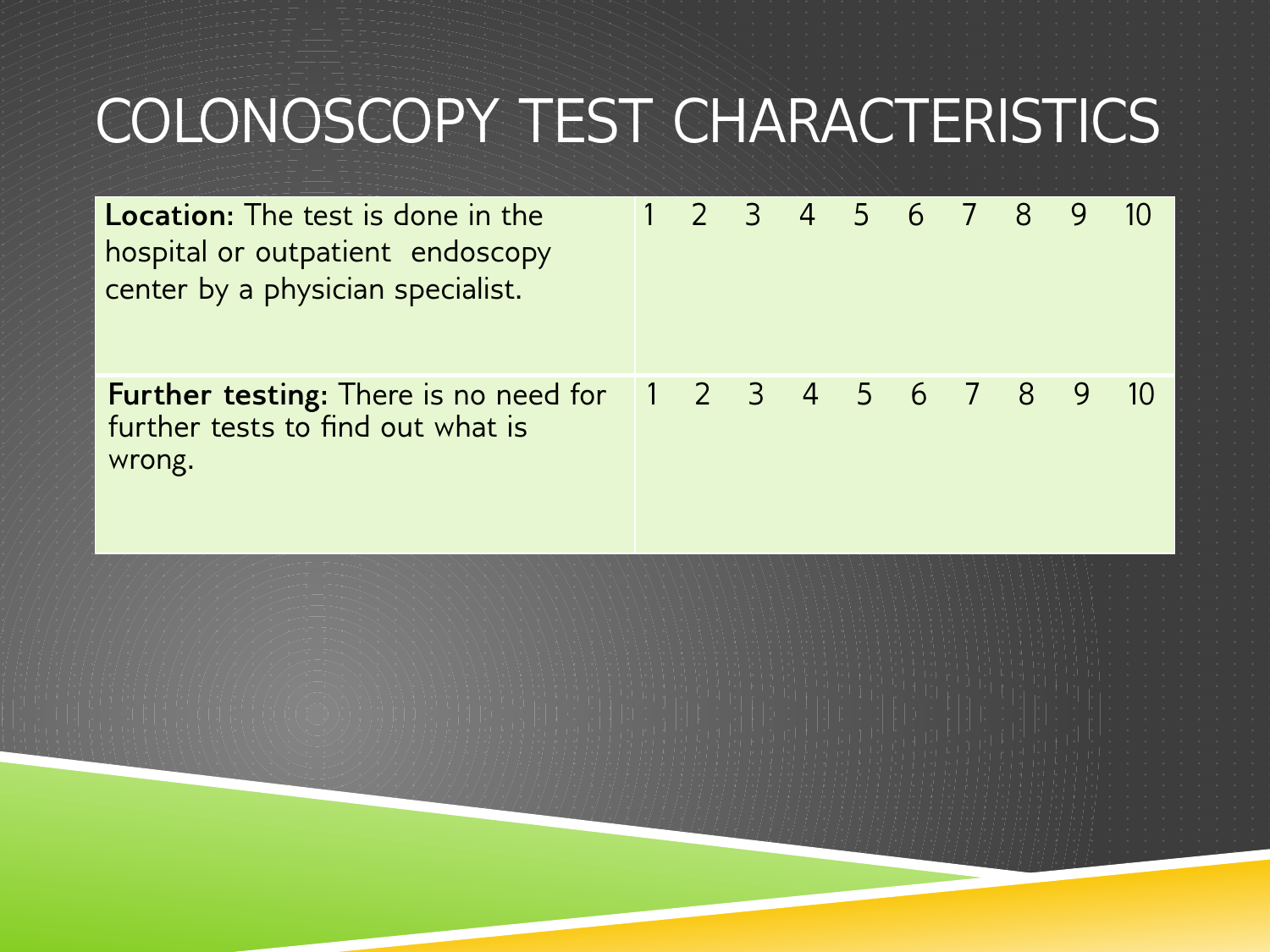

# Colonoscopy Test Characteristics
| Location: The test is done in the hospital or outpatient endoscopy center by a physician specialist. | 1 2 3 4 5 6 7 8 9 10 |
| --- | --- |
| Further testing: There is no need for further tests to find out what is wrong. | 1 2 3 4 5 6 7 8 9 10 |